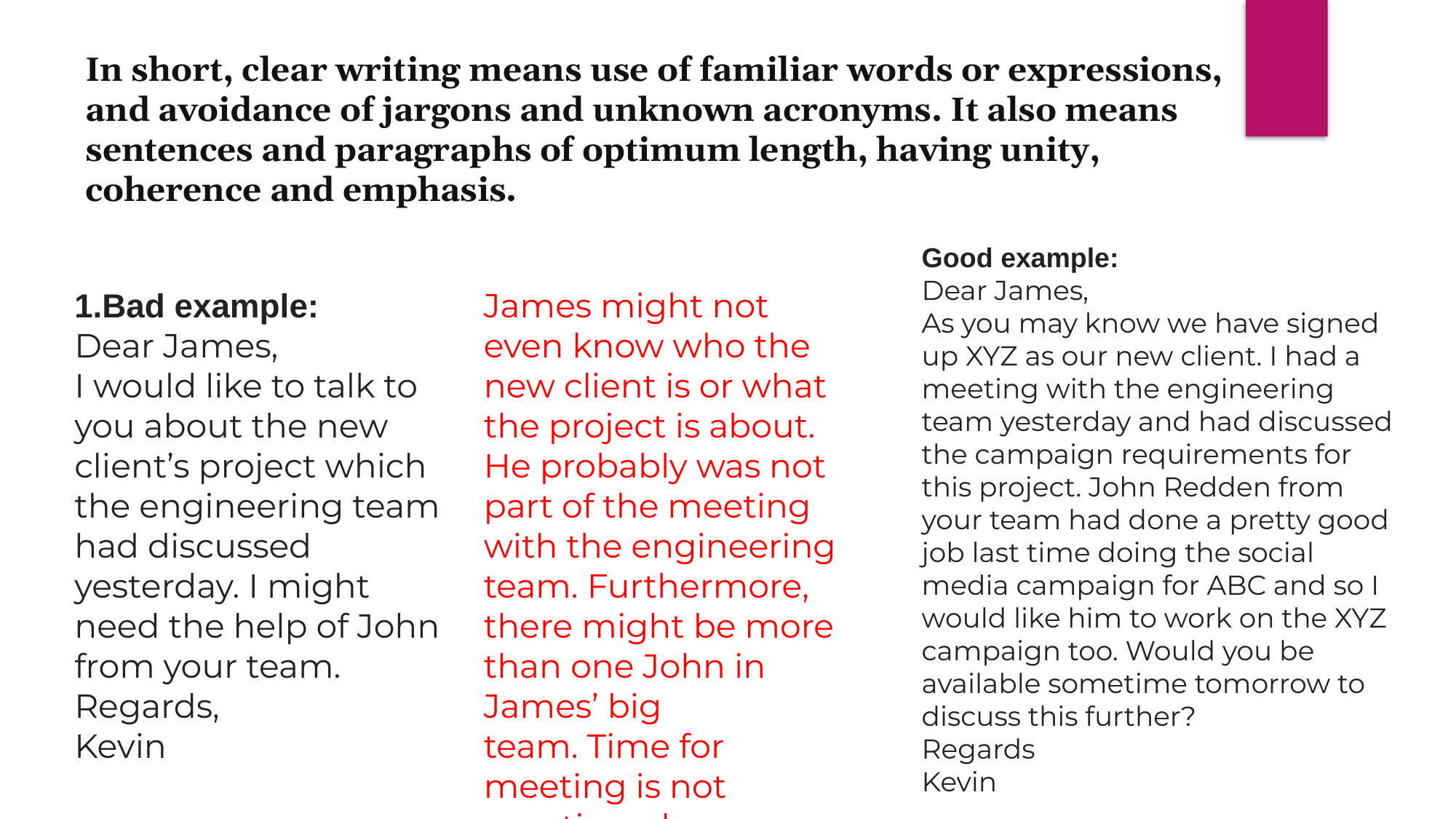

In short, clear writing means use of familiar words or expressions, and avoidance of jargons and unknown acronyms. It also means sentences and paragraphs of optimum length, having unity, coherence and emphasis.
Good example:
Dear James,
As you may know we have signed up XYZ as our new client. I had a meeting with the engineering team yesterday and had discussed the campaign requirements for this project. John Redden from your team had done a pretty good job last time doing the social media campaign for ABC and so I would like him to work on the XYZ campaign too. Would you be available sometime tomorrow to discuss this further?
Regards
Kevin
Bad example:
Dear James,
I would like to talk to you about the new client’s project which the engineering team had discussed yesterday. I might need the help of John from your team.
Regards,
Kevin
James might not even know who the new client is or what the project is about. He probably was not part of the meeting with the engineering team. Furthermore, there might be more than one John in James’ big team. Time for meeting is not mentioned